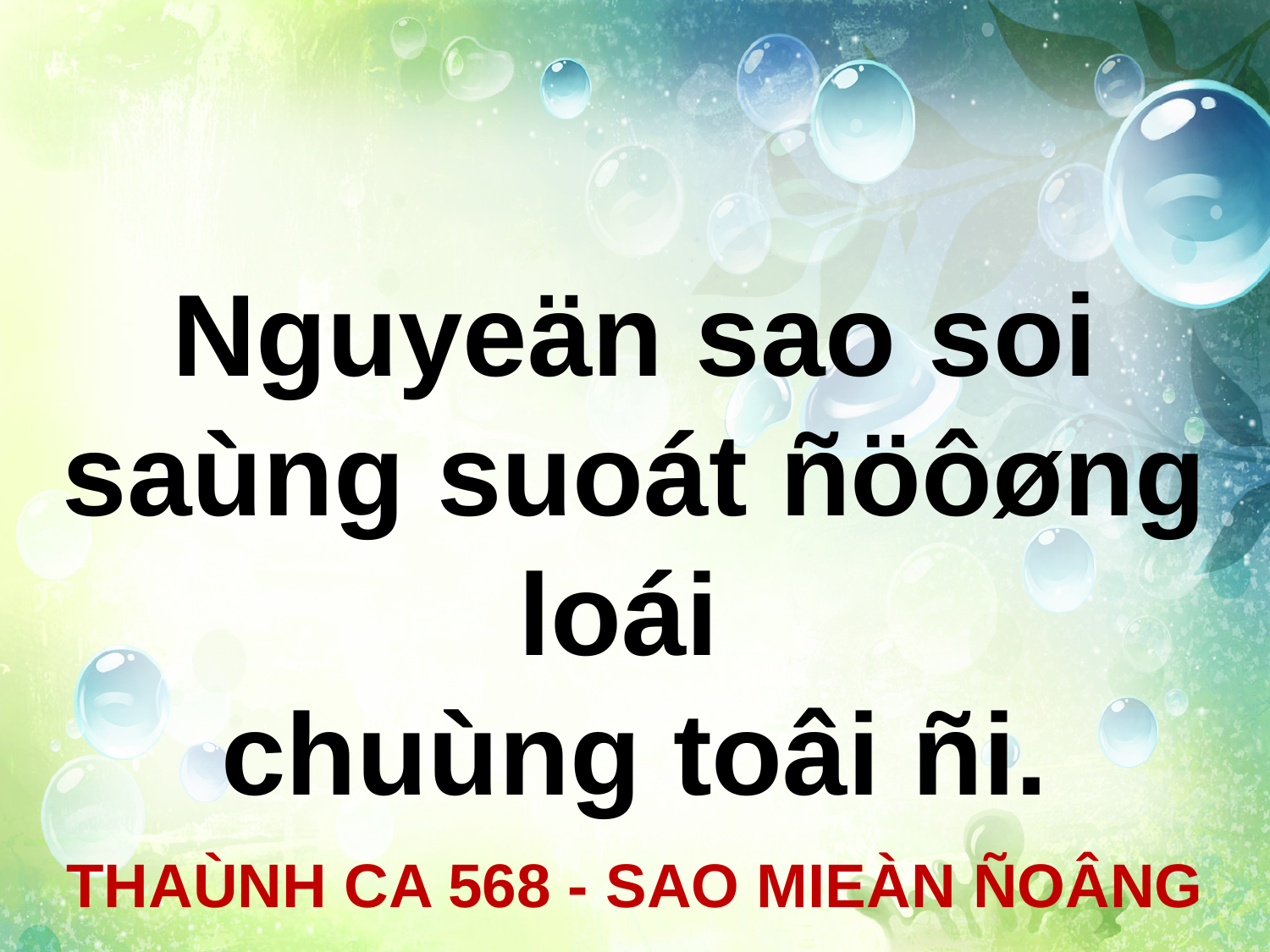

Nguyeän sao soi saùng suoát ñöôøng loái
chuùng toâi ñi.
THAÙNH CA 568 - SAO MIEÀN ÑOÂNG